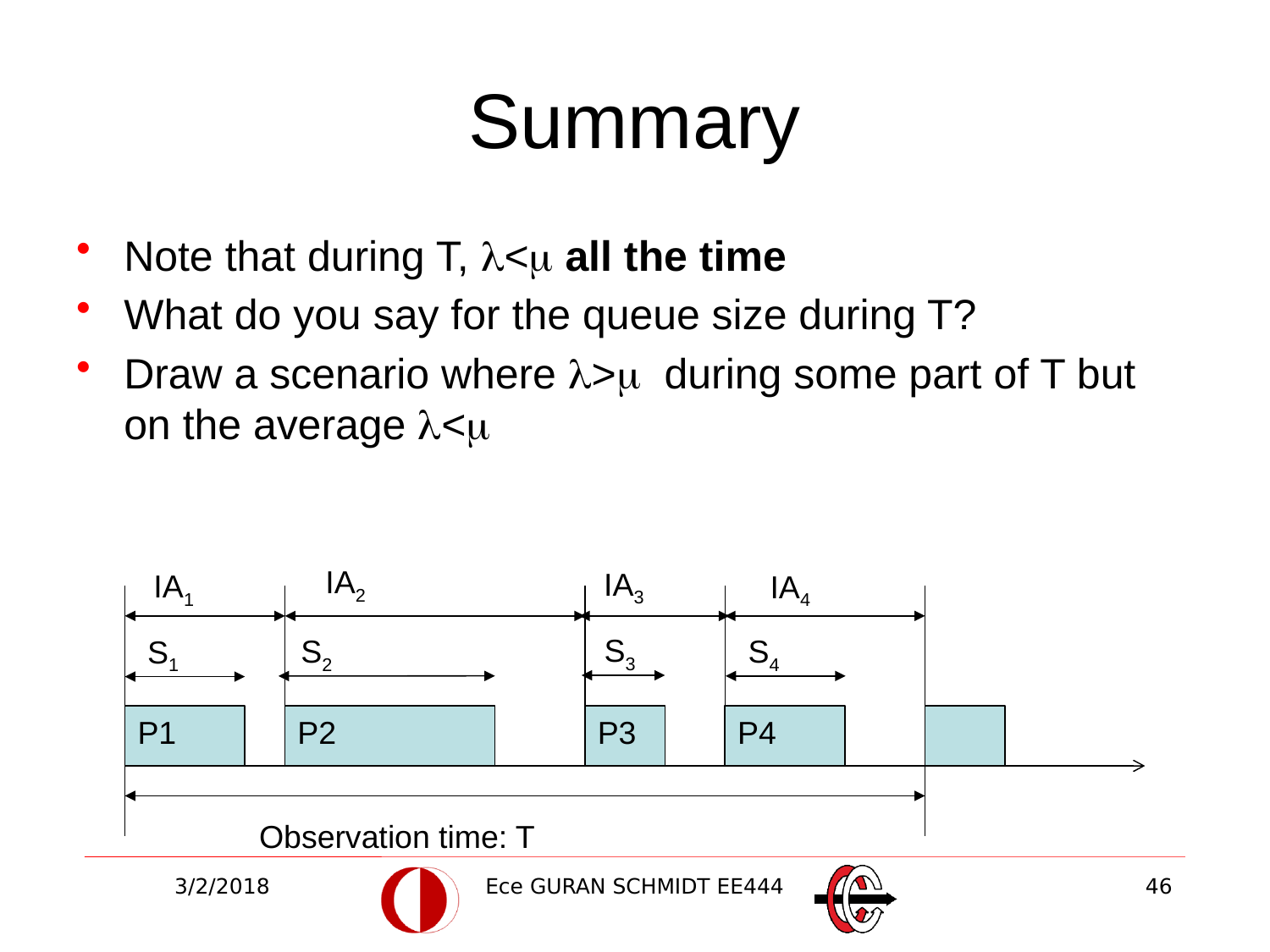

# Summary
Note that during T, λ<μ all the time
What do you say for the queue size during T?
Draw a scenario where λ>μ  during some part of T but on the average λ<μ
IA2
IA3
IA1
IA4
S3
S2
S4
S1
P1
P2
P3
P4

Observation time: T
3/2/2018
Ece GURAN SCHMIDT EE444
46